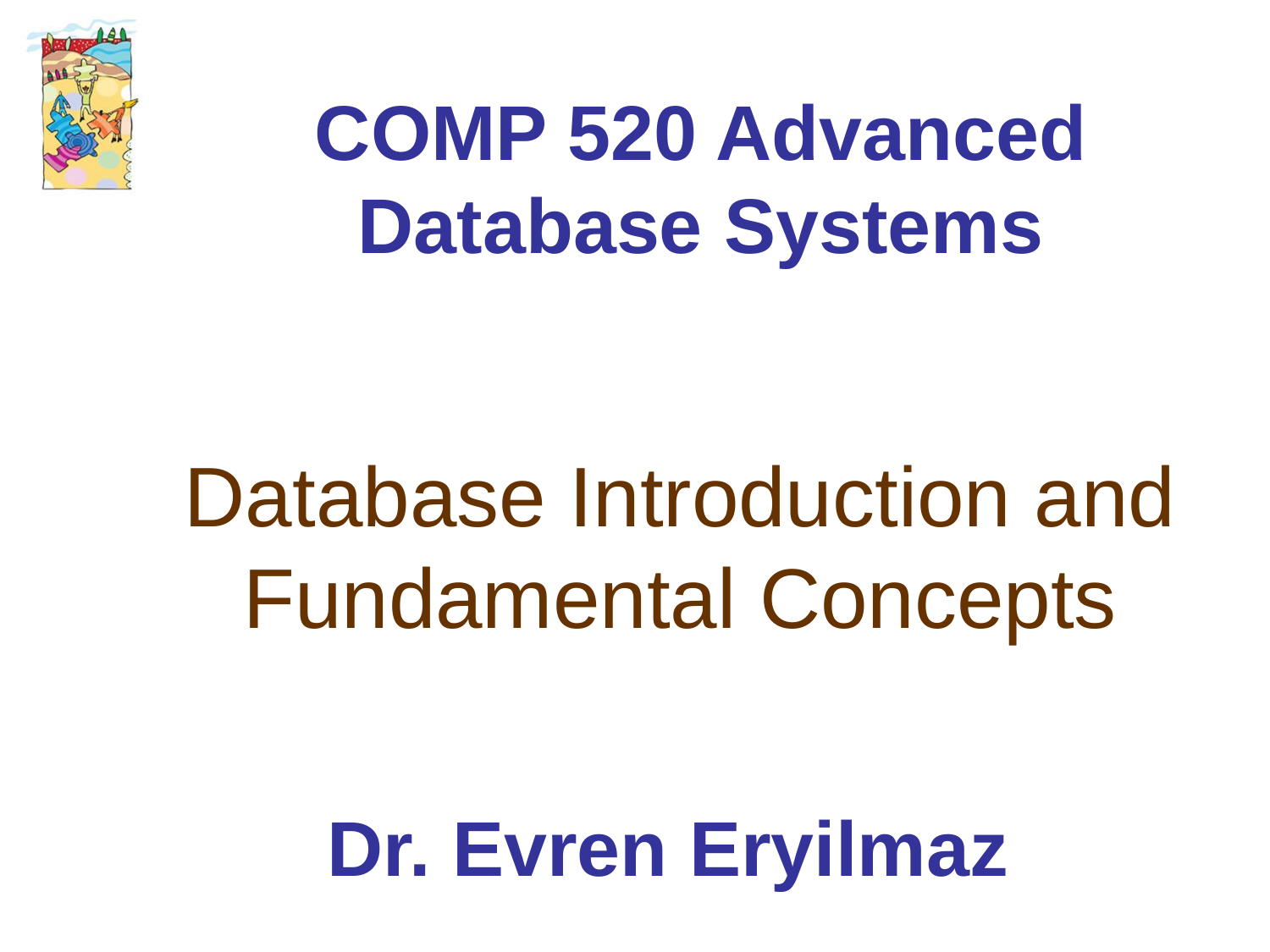

# COMP 520 Advanced Database Systems

Database Introduction and Fundamental Concepts
Dr. Evren Eryilmaz